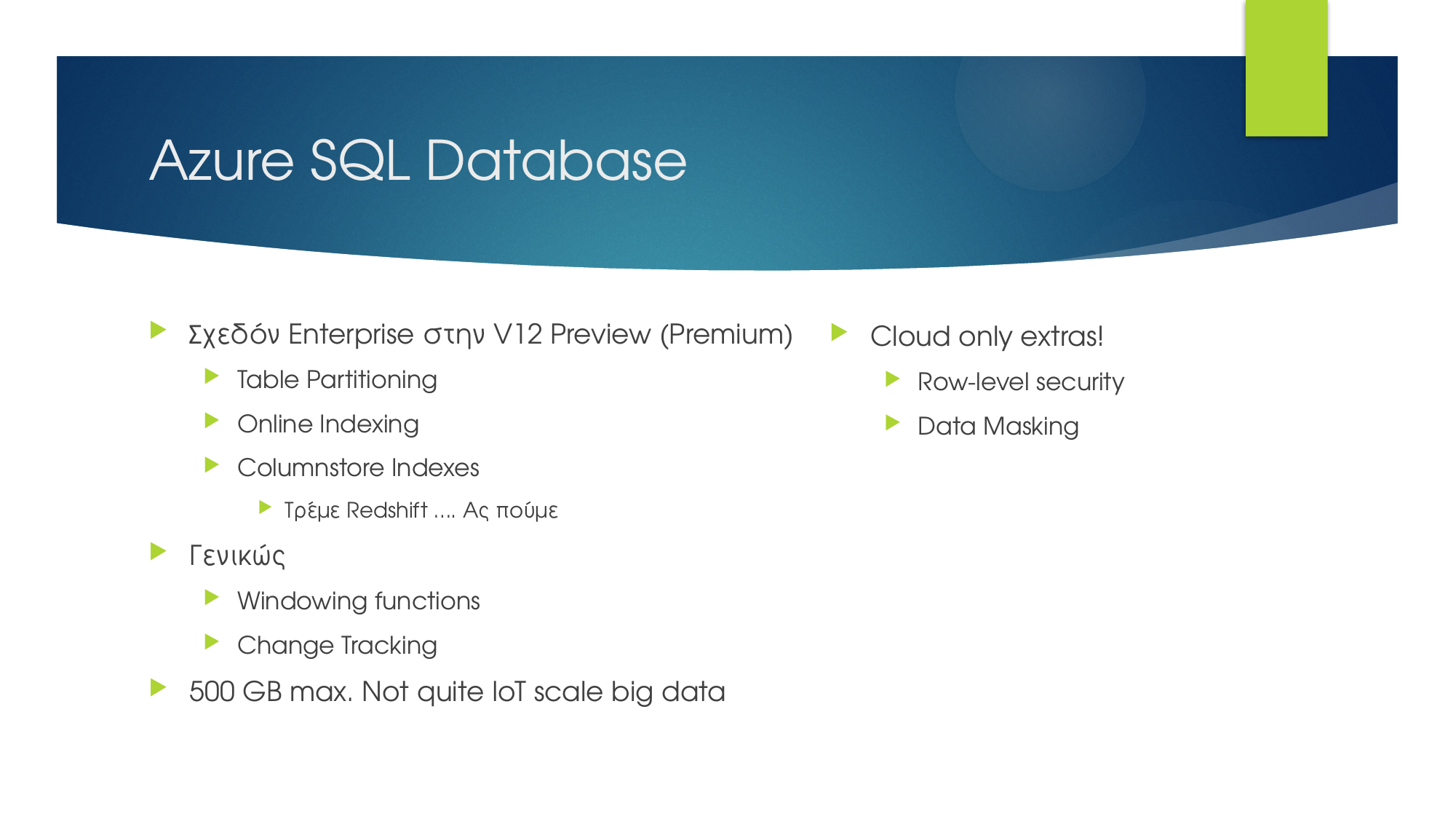

# Azure SQL Database
Σχεδόν Enterprise στην V12 Preview (Premium)
Table Partitioning
Online Indexing
Columnstore Indexes
Τρέμε Redshift …. Ας πούμε
Γενικώς
Windowing functions
Change Tracking
500 GB max. Not quite IoT scale big data
Cloud only extras!
Row-level security
Data Masking